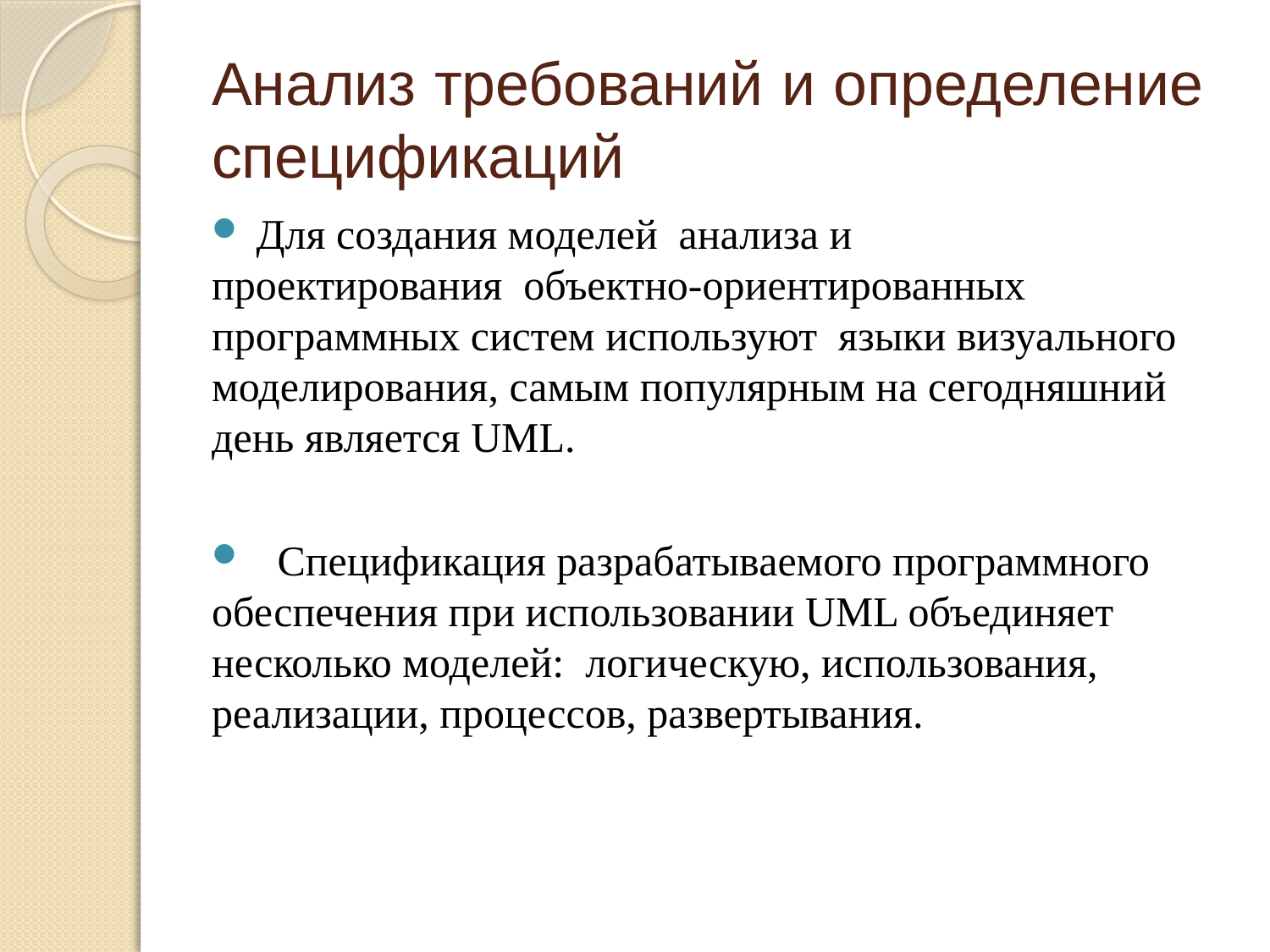

# Анализ требований и определение спецификаций
 Для создания моделей  анализа и проектирования  объектно-ориентированных программных систем используют  языки визуального моделирования, самым популярным на сегодняшний день является UML.

   Спецификация разрабатываемого программного обеспечения при использовании UML объединяет несколько моделей:  логическую, использования, реализации, процессов, развертывания.